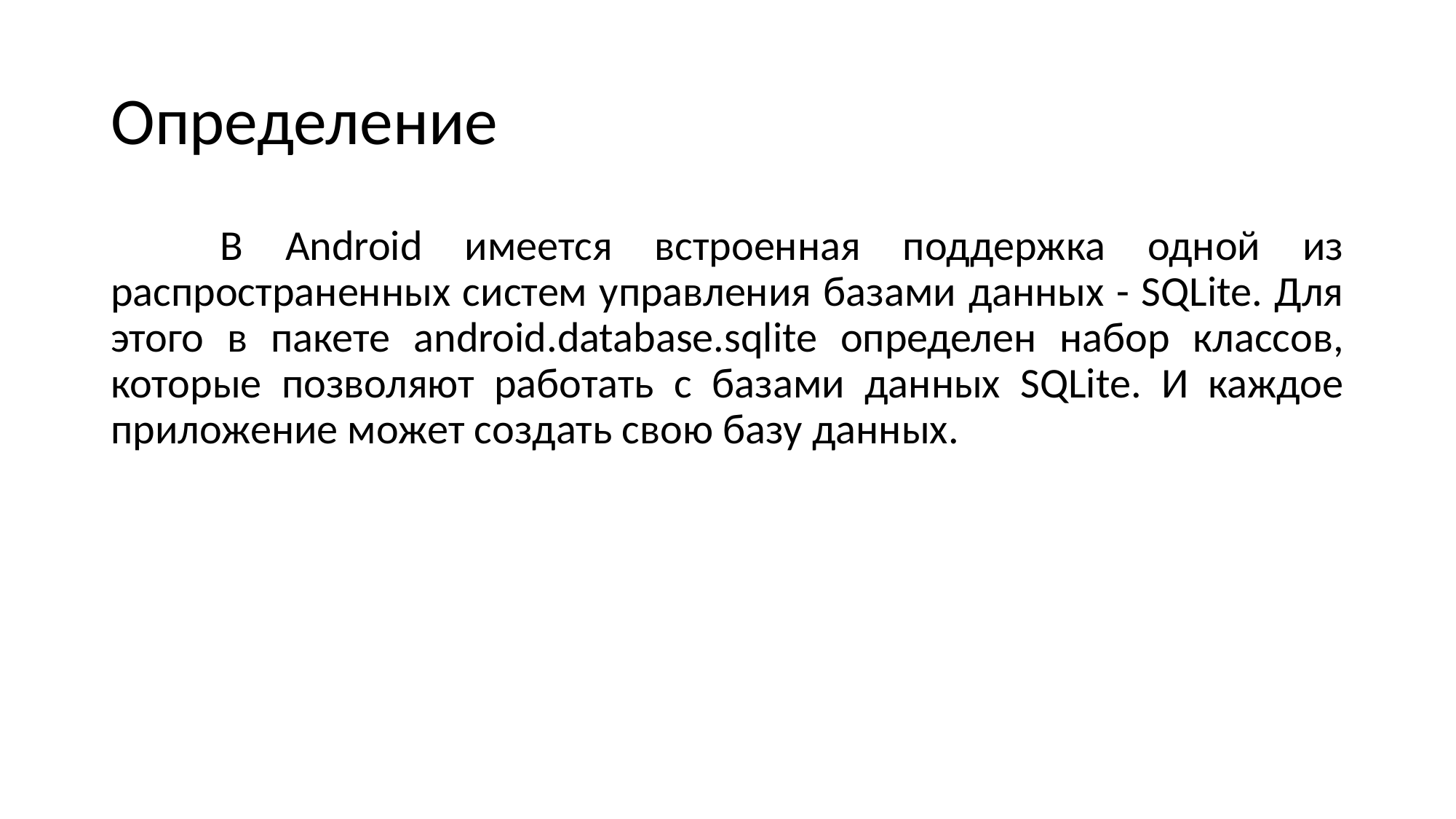

# Определение
	В Android имеется встроенная поддержка одной из распространенных систем управления базами данных - SQLite. Для этого в пакете android.database.sqlite определен набор классов, которые позволяют работать с базами данных SQLite. И каждое приложение может создать свою базу данных.